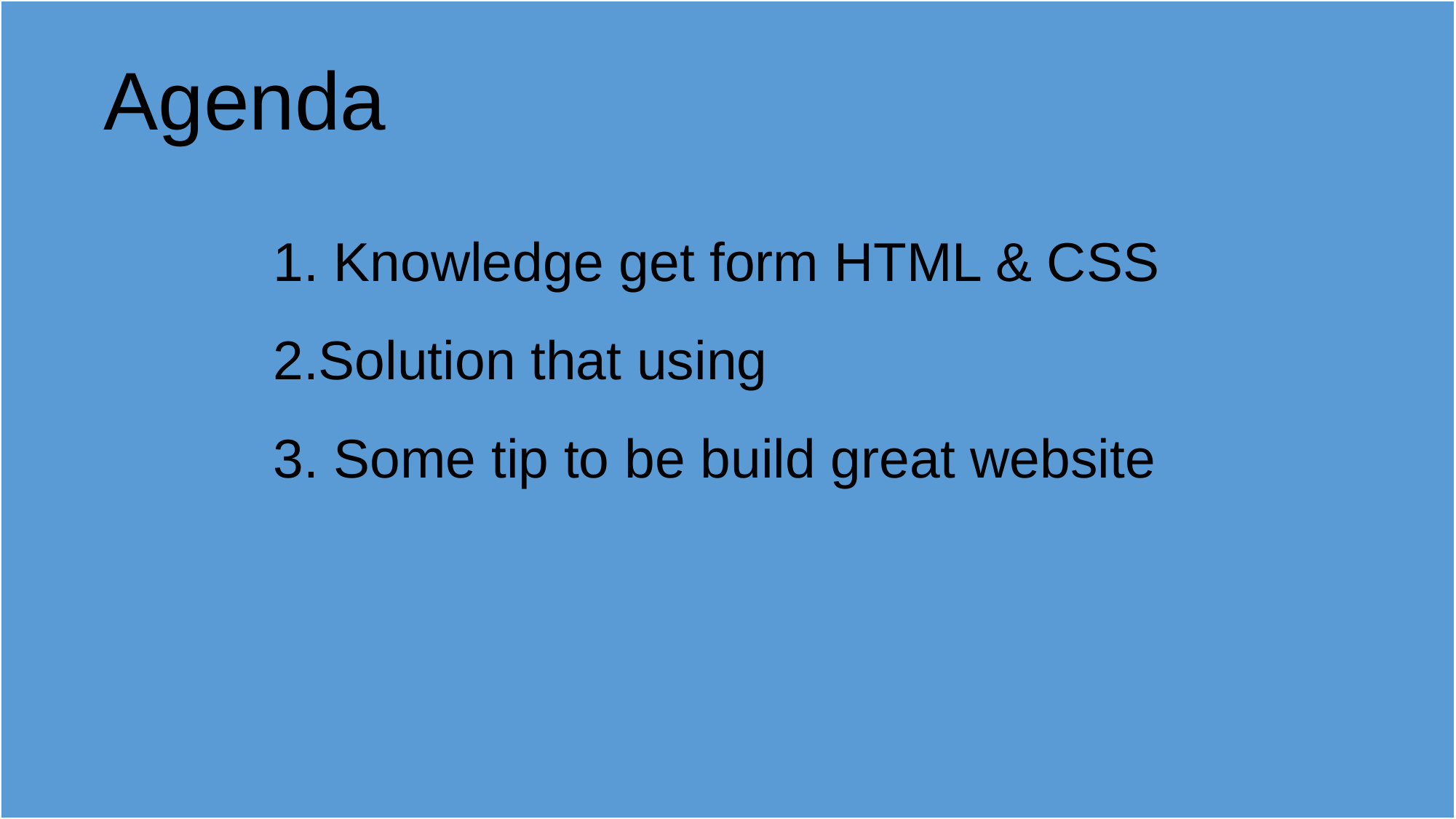

Agenda
 Knowledge get form HTML & CSS
Solution that using
 Some tip to be build great website